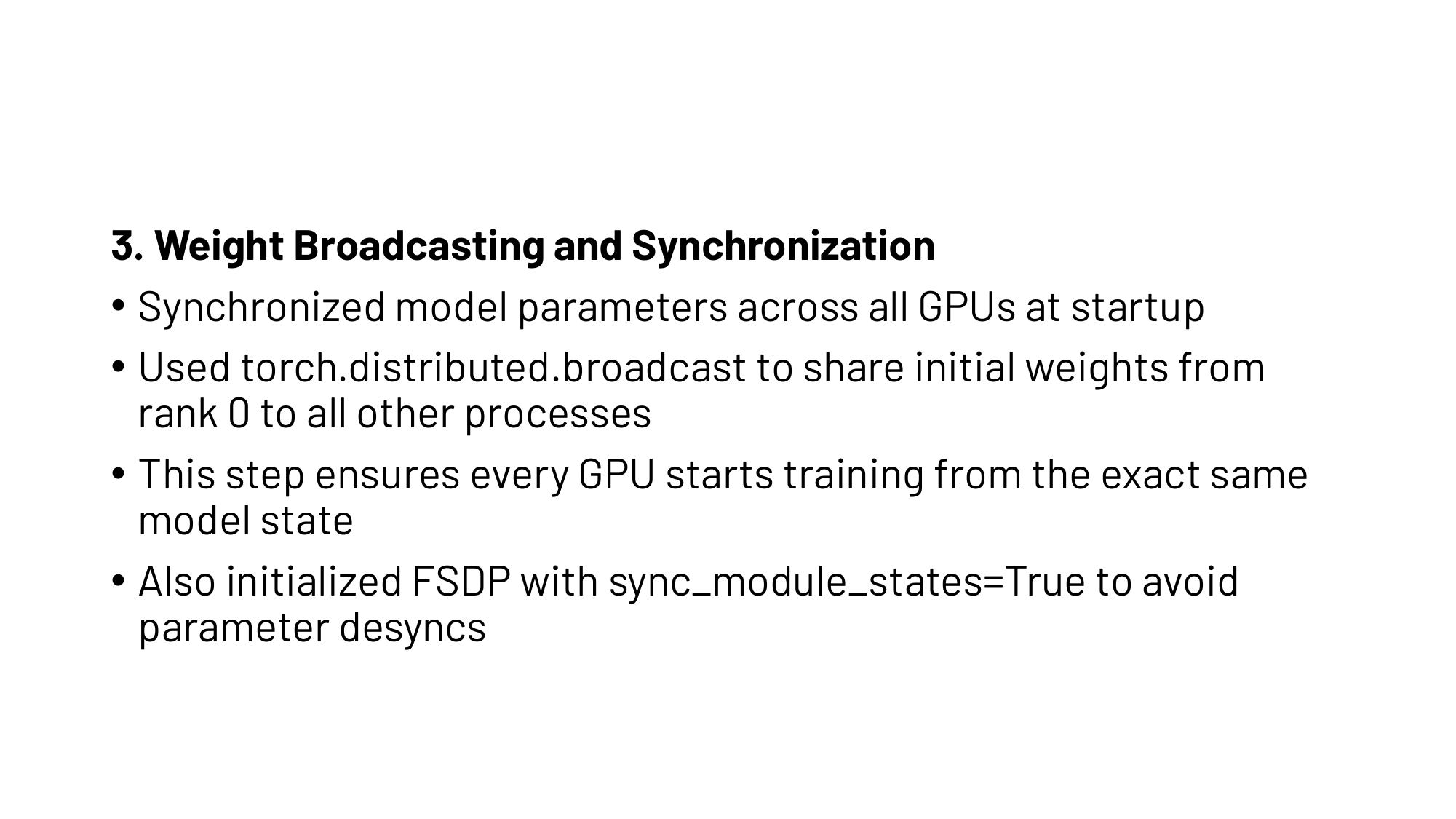

#
3. Weight Broadcasting and Synchronization
Synchronized model parameters across all GPUs at startup
Used torch.distributed.broadcast to share initial weights from rank 0 to all other processes
This step ensures every GPU starts training from the exact same model state
Also initialized FSDP with sync_module_states=True to avoid parameter desyncs